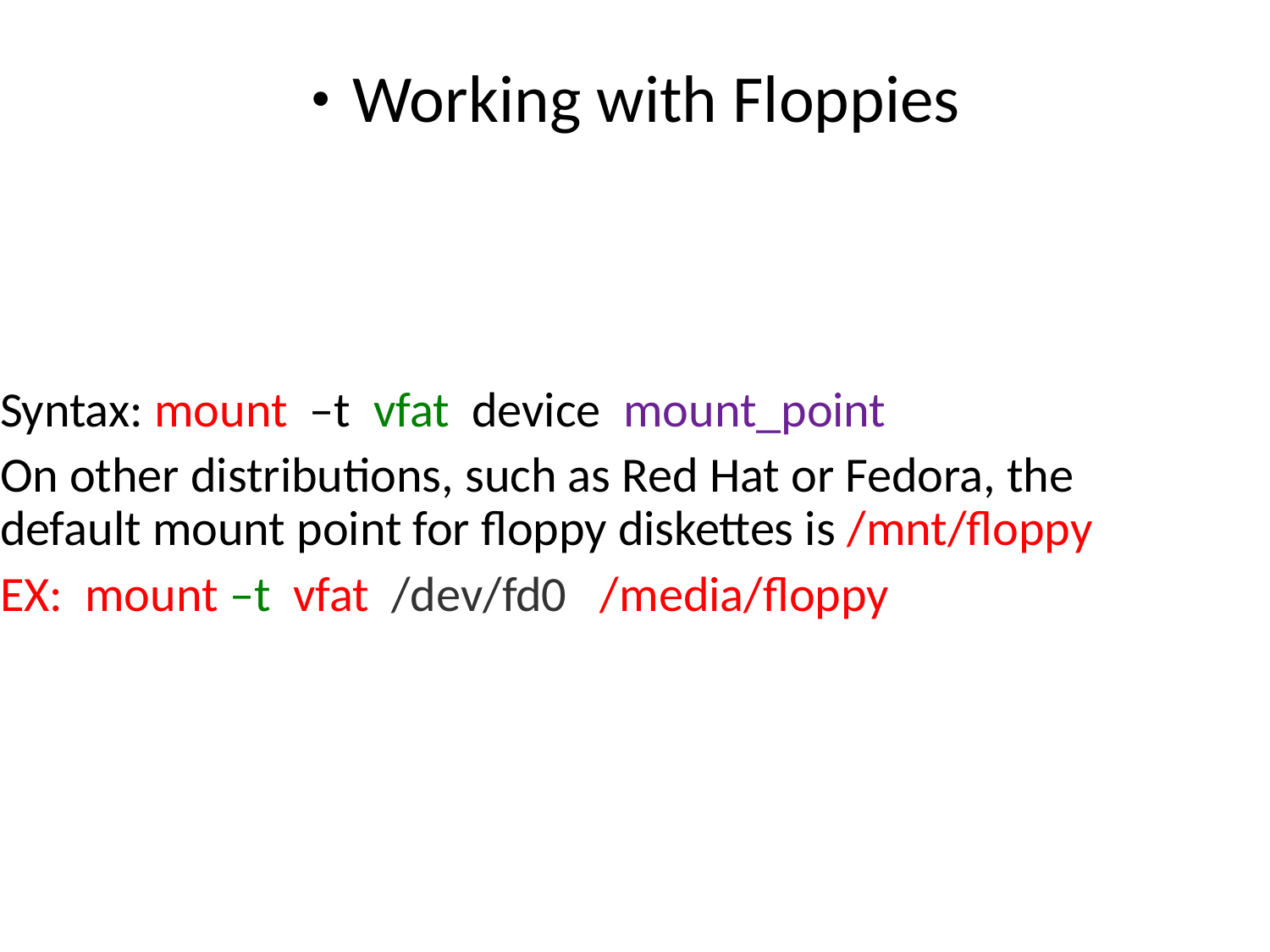

# Working with Floppies
Syntax: mount  –t  vfat  device  mount_point
On other distributions, such as Red Hat or Fedora, the default mount point for floppy diskettes is /mnt/floppy
EX:  mount –t  vfat  /dev/fd0   /media/floppy